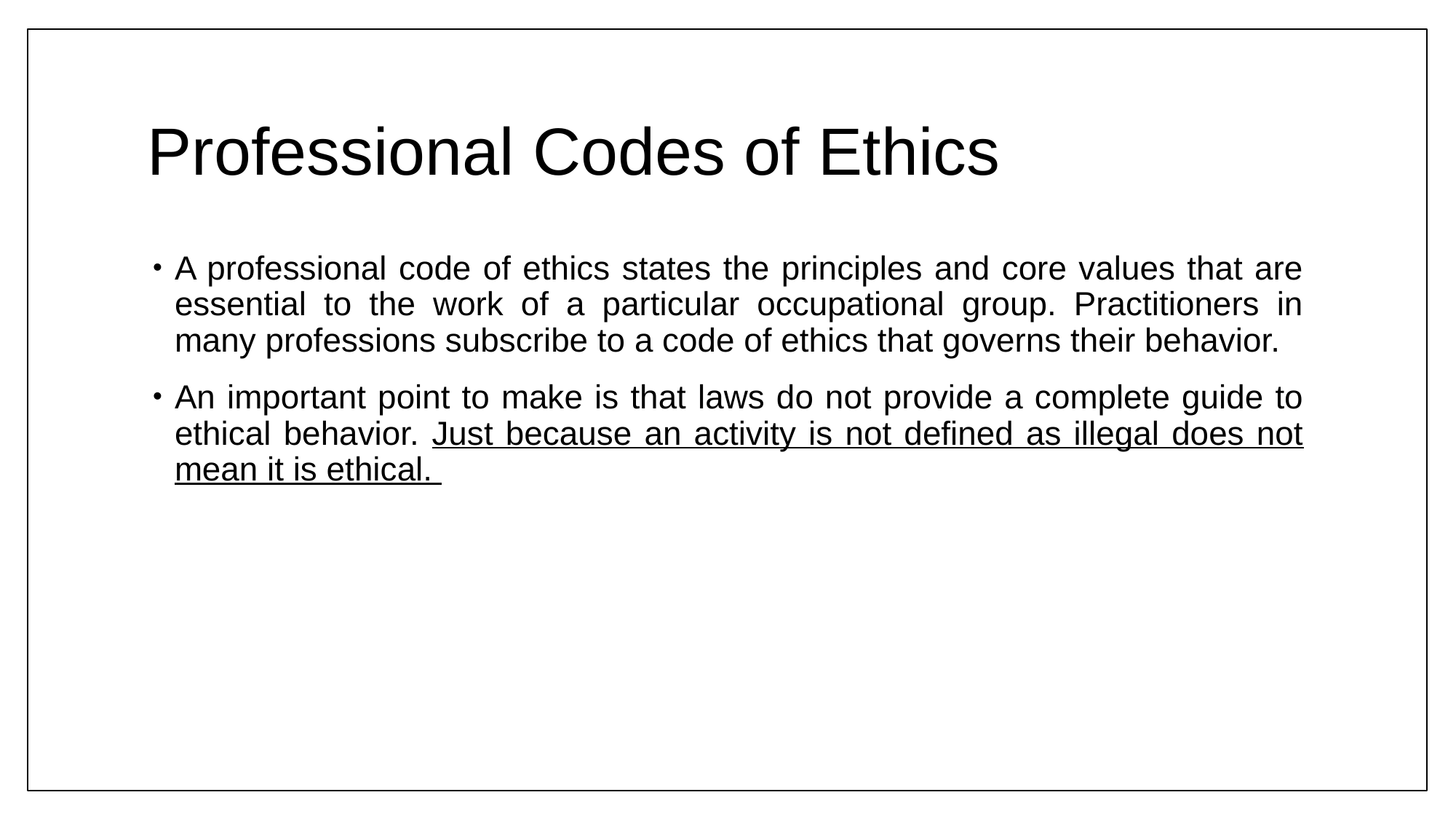

# Professional Codes of Ethics
A professional code of ethics states the principles and core values that are essential to the work of a particular occupational group. Practitioners in many professions subscribe to a code of ethics that governs their behavior.
An important point to make is that laws do not provide a complete guide to ethical behavior. Just because an activity is not defined as illegal does not mean it is ethical.